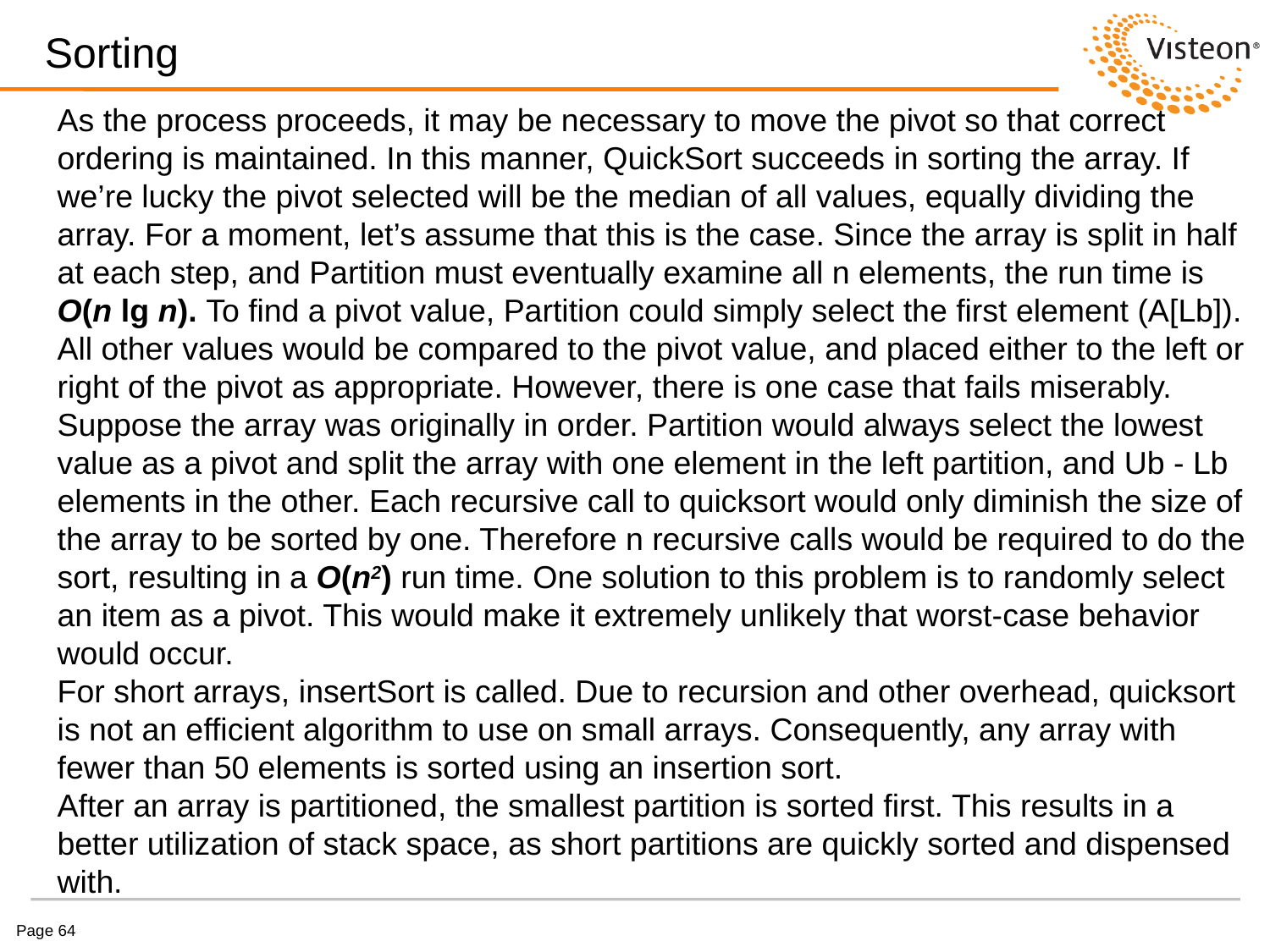

# Sorting
As the process proceeds, it may be necessary to move the pivot so that correct ordering is maintained. In this manner, QuickSort succeeds in sorting the array. If we’re lucky the pivot selected will be the median of all values, equally dividing the array. For a moment, let’s assume that this is the case. Since the array is split in half at each step, and Partition must eventually examine all n elements, the run time is O(n lg n). To find a pivot value, Partition could simply select the first element (A[Lb]). All other values would be compared to the pivot value, and placed either to the left or right of the pivot as appropriate. However, there is one case that fails miserably. Suppose the array was originally in order. Partition would always select the lowest value as a pivot and split the array with one element in the left partition, and Ub - Lb elements in the other. Each recursive call to quicksort would only diminish the size of the array to be sorted by one. Therefore n recursive calls would be required to do the sort, resulting in a O(n2) run time. One solution to this problem is to randomly select an item as a pivot. This would make it extremely unlikely that worst-case behavior would occur.
For short arrays, insertSort is called. Due to recursion and other overhead, quicksort is not an efficient algorithm to use on small arrays. Consequently, any array with fewer than 50 elements is sorted using an insertion sort.
After an array is partitioned, the smallest partition is sorted first. This results in a better utilization of stack space, as short partitions are quickly sorted and dispensed with.

Page 64